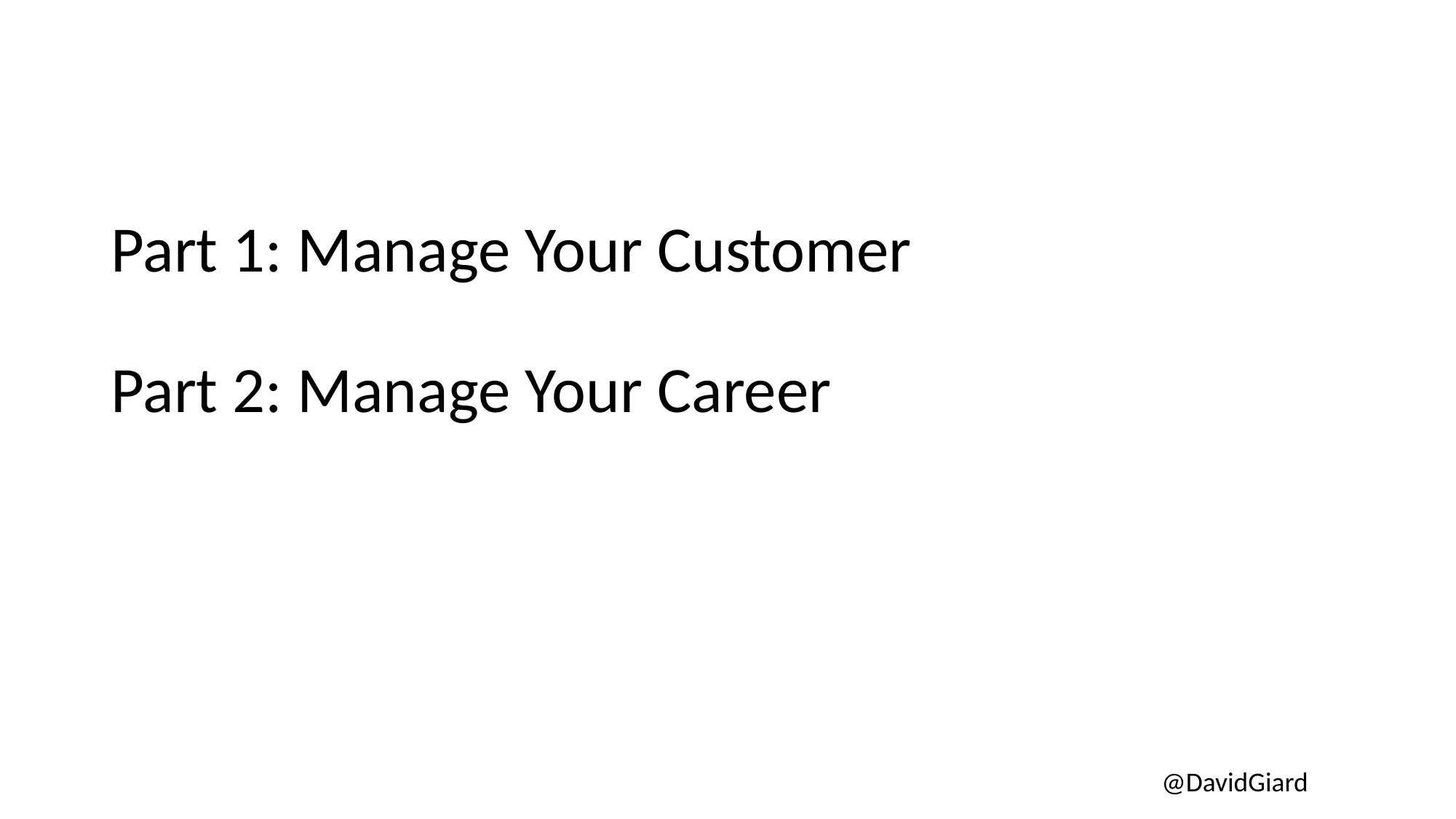

# Part 1: Manage Your Customer Part 2: Manage Your Career